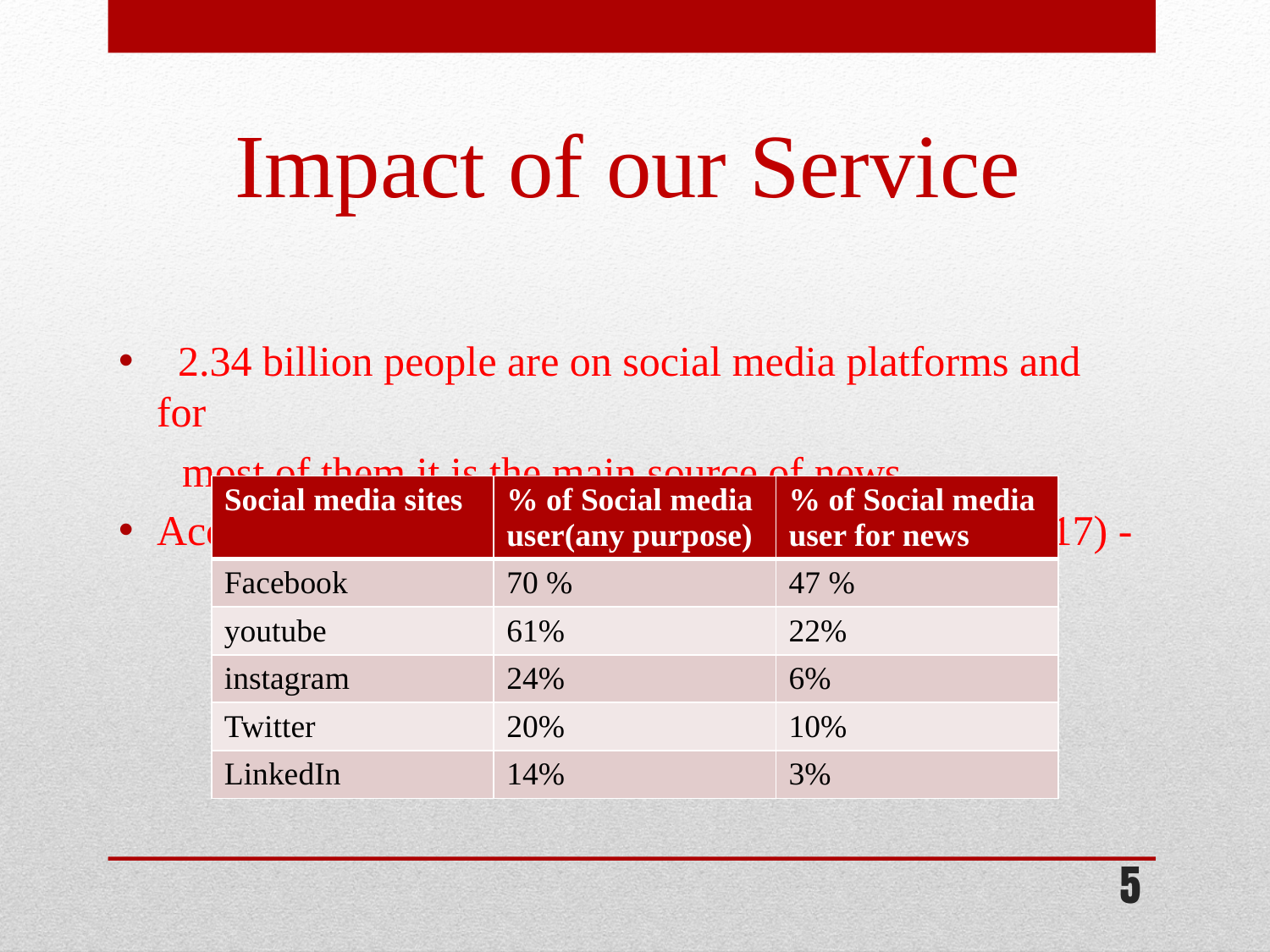

# Impact of our Service

  2.34 billion people are on social media platforms and for
      most of them it is the main source of news .
According to Reuters institute digital news report(2017) -

| Social media sites | % of Social media user(any purpose) | % of Social media user for news |
| --- | --- | --- |
| Facebook | 70 % | 47 % |
| youtube | 61% | 22% |
| instagram | 24% | 6% |
| Twitter | 20% | 10% |
| LinkedIn | 14% | 3% |
5